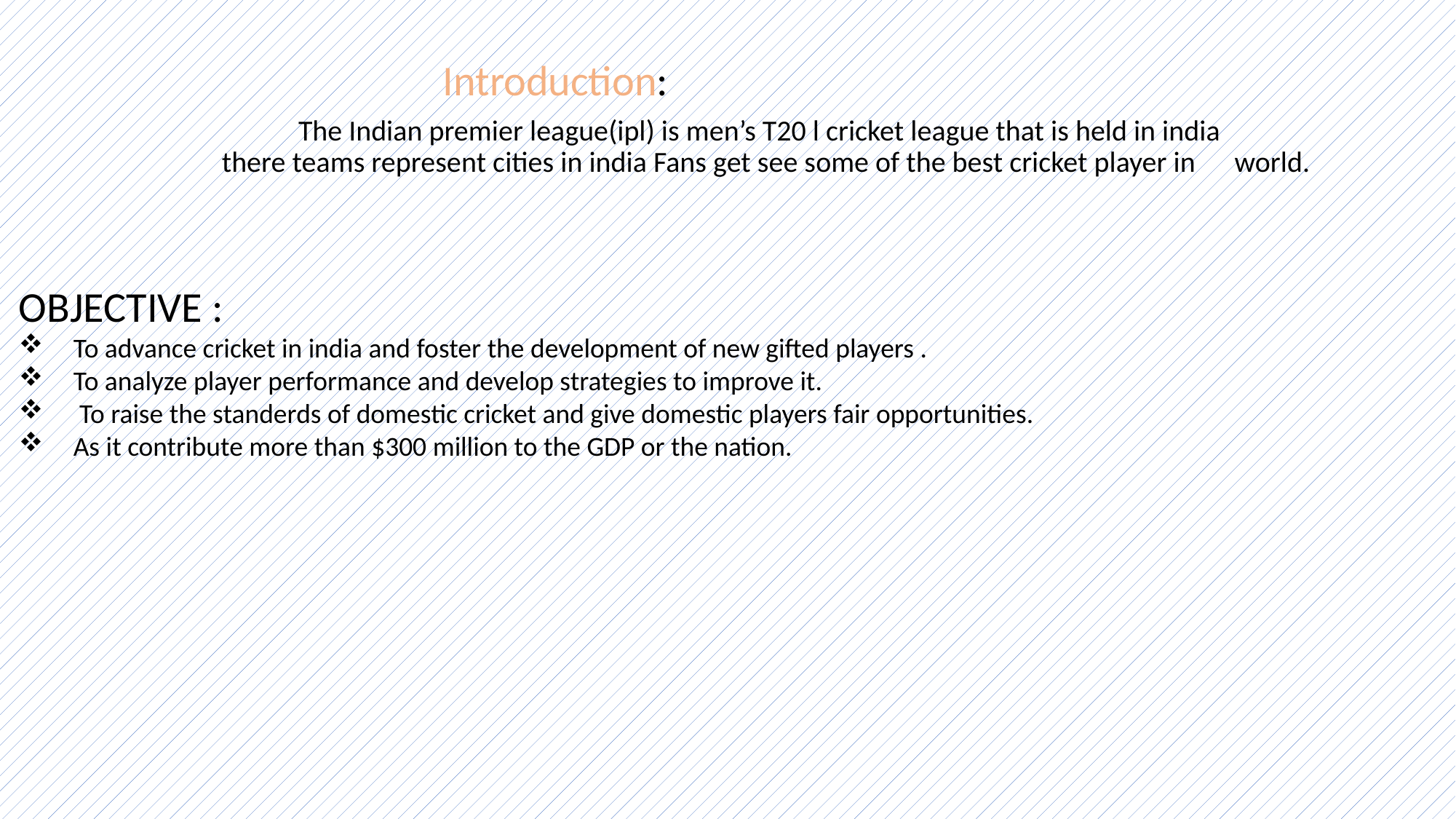

# Introduction:
           The Indian premier league(ipl) is men’s T20 l cricket league that is held in india              there teams represent cities in india Fans get see some of the best cricket player in      world.

OBJECTIVE :
To advance cricket in india and foster the development of new gifted players .
To analyze player performance and develop strategies to improve it.
 To raise the standerds of domestic cricket and give domestic players fair opportunities.
As it contribute more than $300 million to the GDP or the nation.